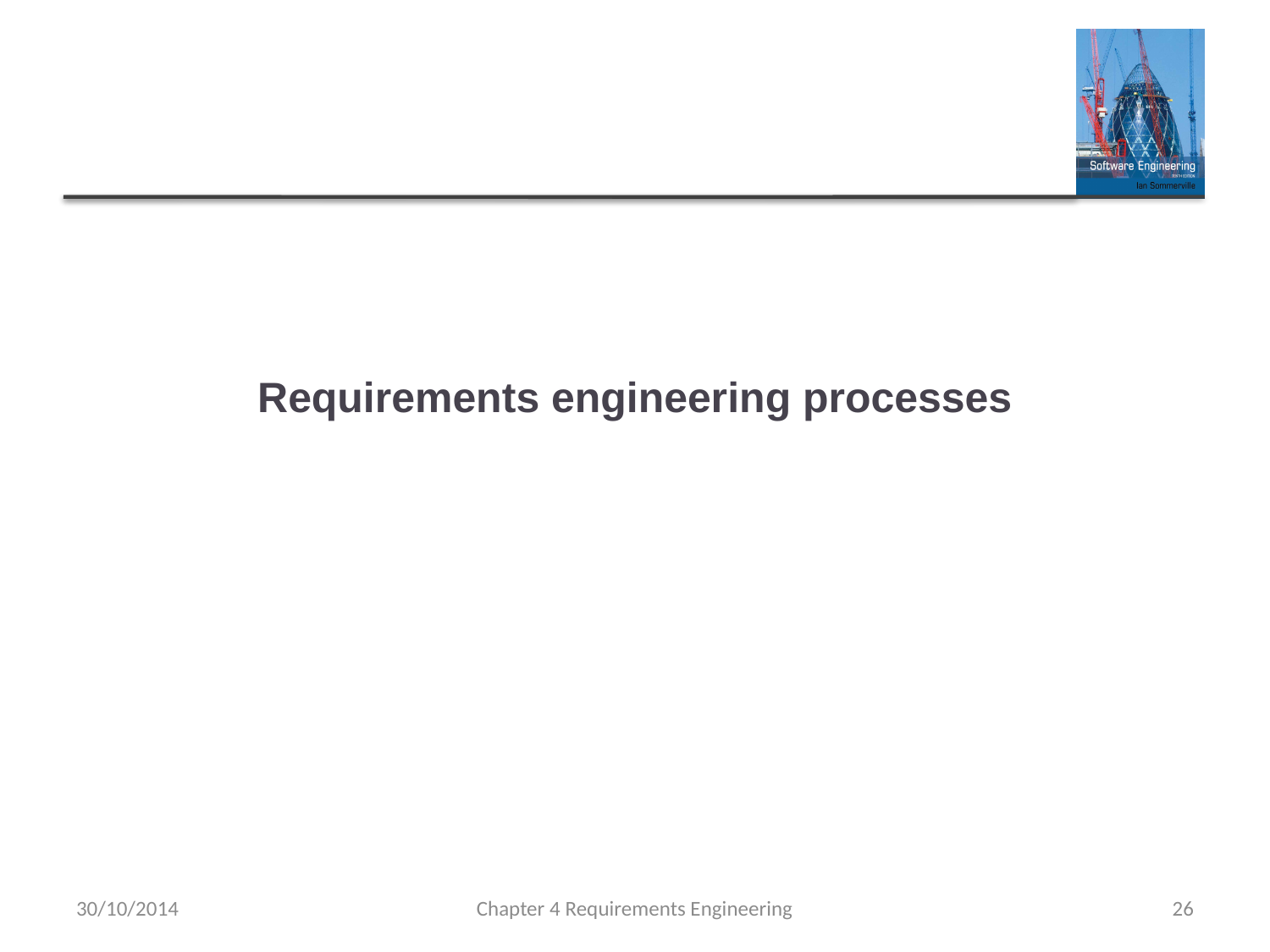

# Requirements engineering processes
30/10/2014
Chapter 4 Requirements Engineering
26